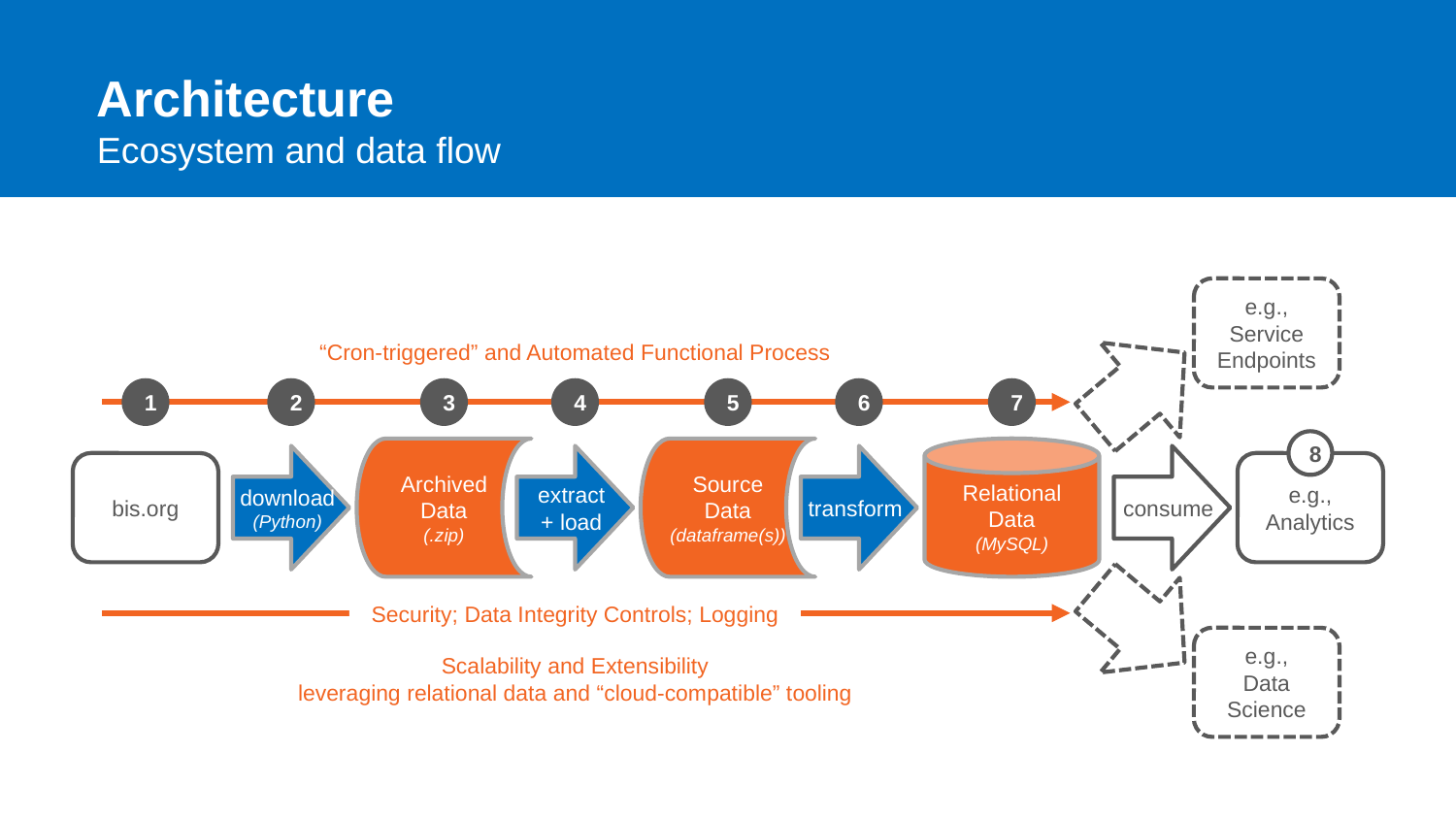

# Architecture Ecosystem and data flow
e.g.,
Service
Endpoints
“Cron-triggered” and Automated Functional Process

1
2
3
4
5
6
7
8
Archived
Data
(.zip)
Source
Data
(dataframe(s))
Relational
Data
(MySQL)

bis.org
e.g.,
Analytics
download
(Python)
extract
+ load
transform
consume

Security; Data Integrity Controls; Logging
e.g.,
Data Science
Scalability and Extensibility
leveraging relational data and “cloud-compatible” tooling